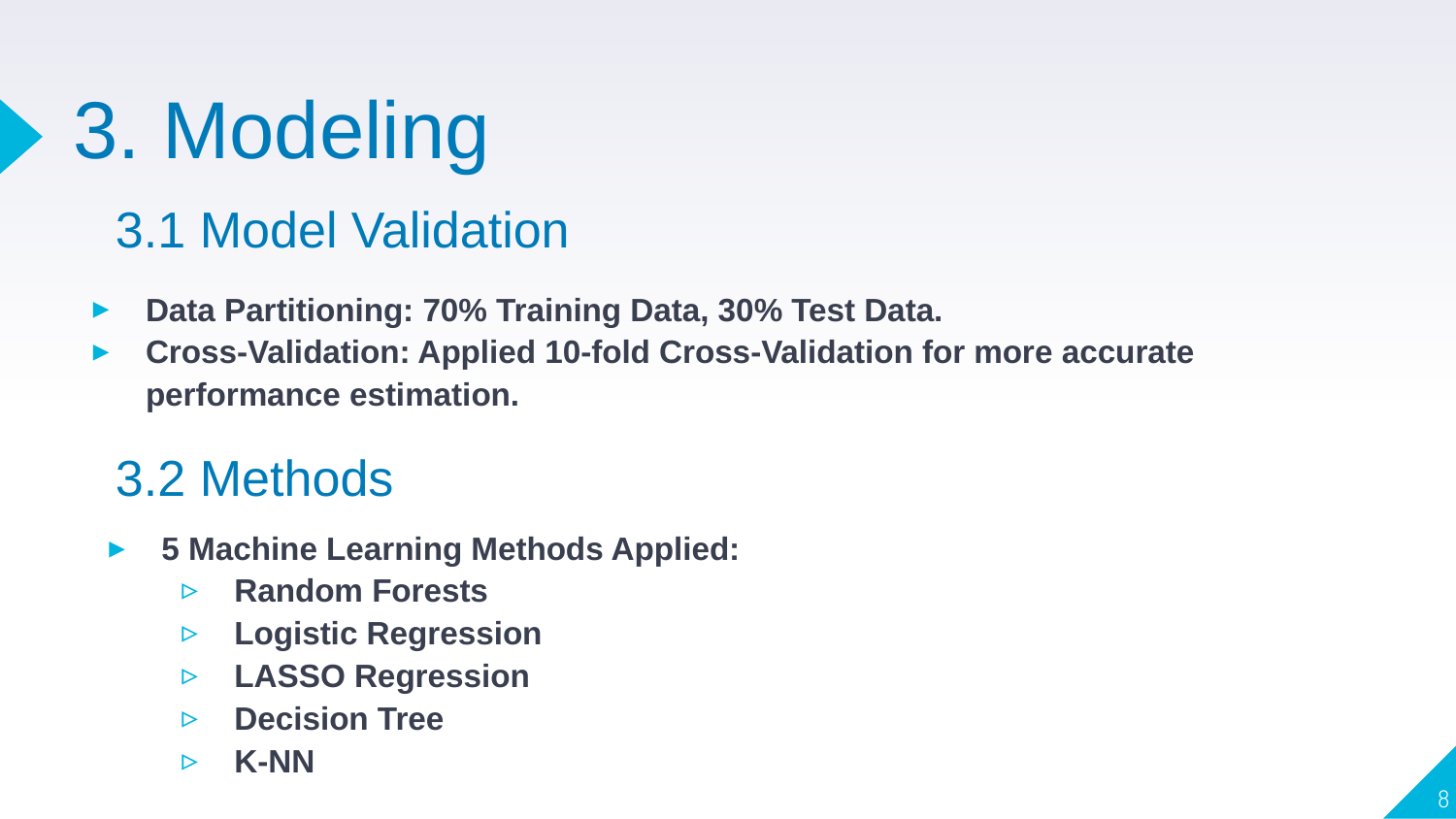

# 3. Modeling
3.1 Model Validation
Data Partitioning: 70% Training Data, 30% Test Data.
Cross-Validation: Applied 10-fold Cross-Validation for more accurate performance estimation.

3.2 Methods

5 Machine Learning Methods Applied:
Random Forests
Logistic Regression
LASSO Regression
Decision Tree
K-NN
8